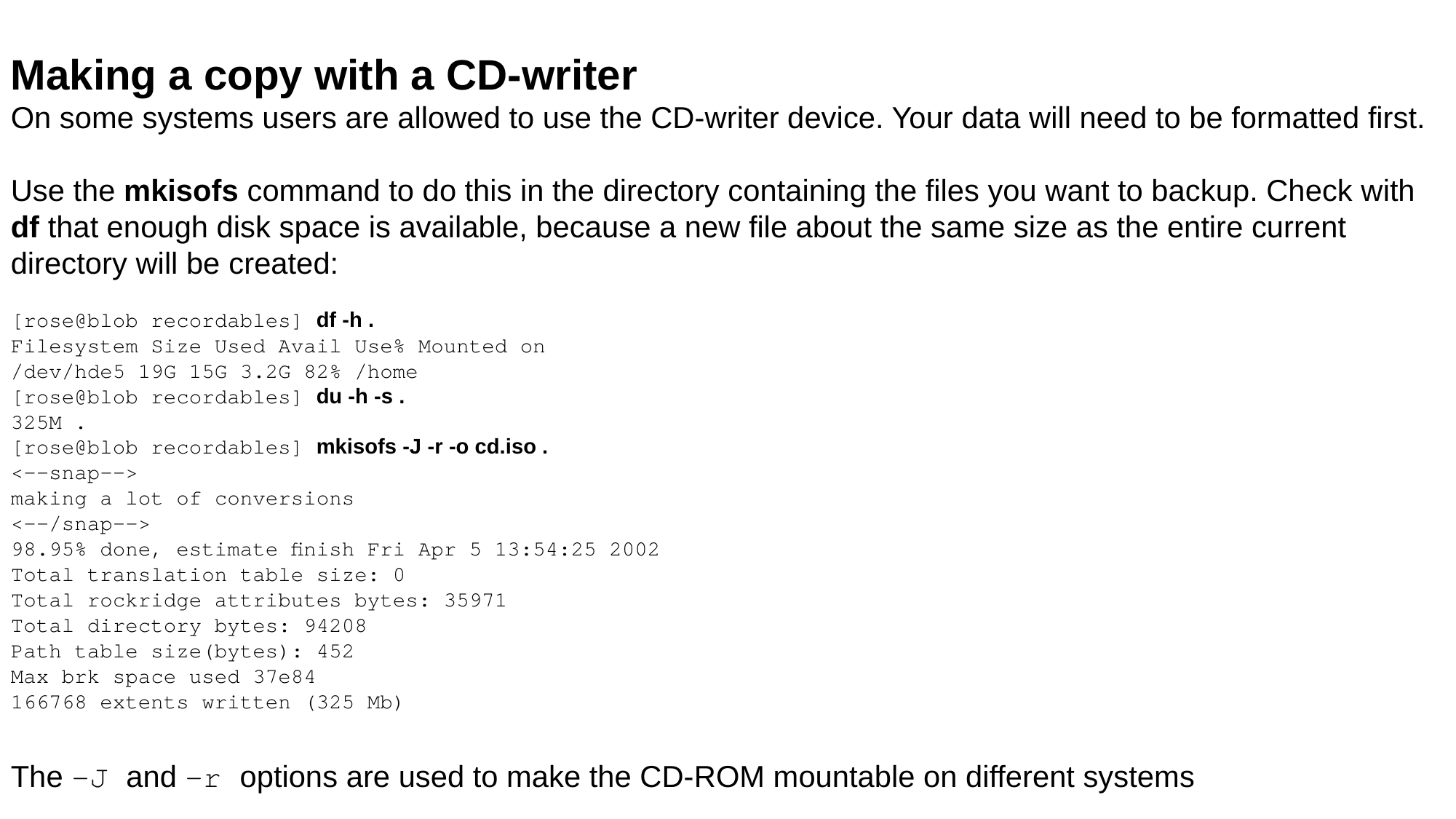

Making a copy with a CD-writer
On some systems users are allowed to use the CD-writer device. Your data will need to be formatted first.

Use the mkisofs command to do this in the directory containing the files you want to backup. Check with df that enough disk space is available, because a new file about the same size as the entire current directory will be created:

[rose@blob recordables] df -h .
Filesystem Size Used Avail Use% Mounted on
/dev/hde5 19G 15G 3.2G 82% /home
[rose@blob recordables] du -h -s .
325M .
[rose@blob recordables] mkisofs -J -r -o cd.iso .
<--snap-->
making a lot of conversions
<--/snap-->
98.95% done, estimate finish Fri Apr 5 13:54:25 2002
Total translation table size: 0
Total rockridge attributes bytes: 35971
Total directory bytes: 94208
Path table size(bytes): 452
Max brk space used 37e84
166768 extents written (325 Mb)
The -J and -r options are used to make the CD-ROM mountable on different systems